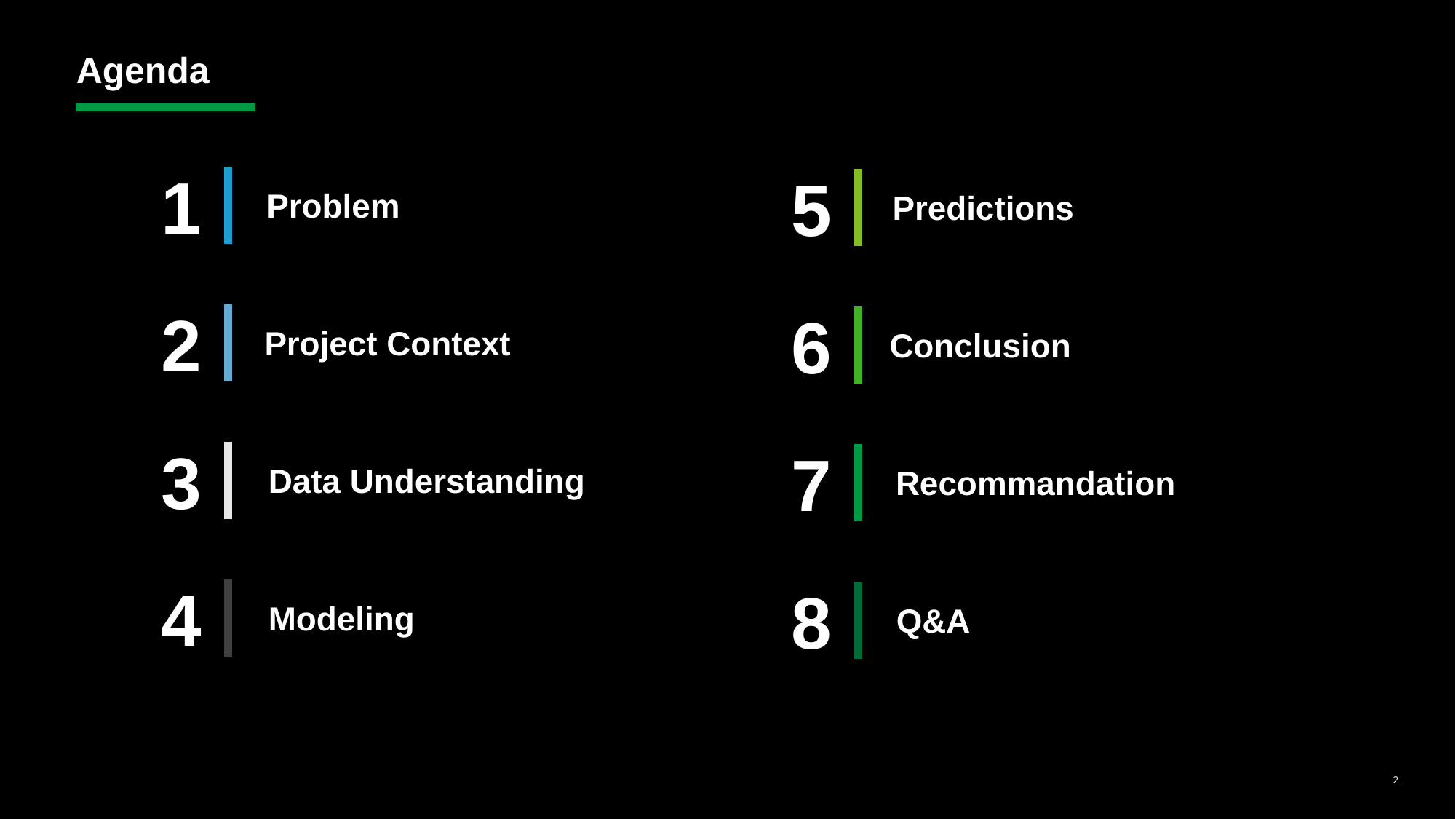

Agenda
1
5
Problem
Predictions
2
6
Project Context
Conclusion
3
7
Data Understanding
Recommandation
4
8
Modeling
Q&A